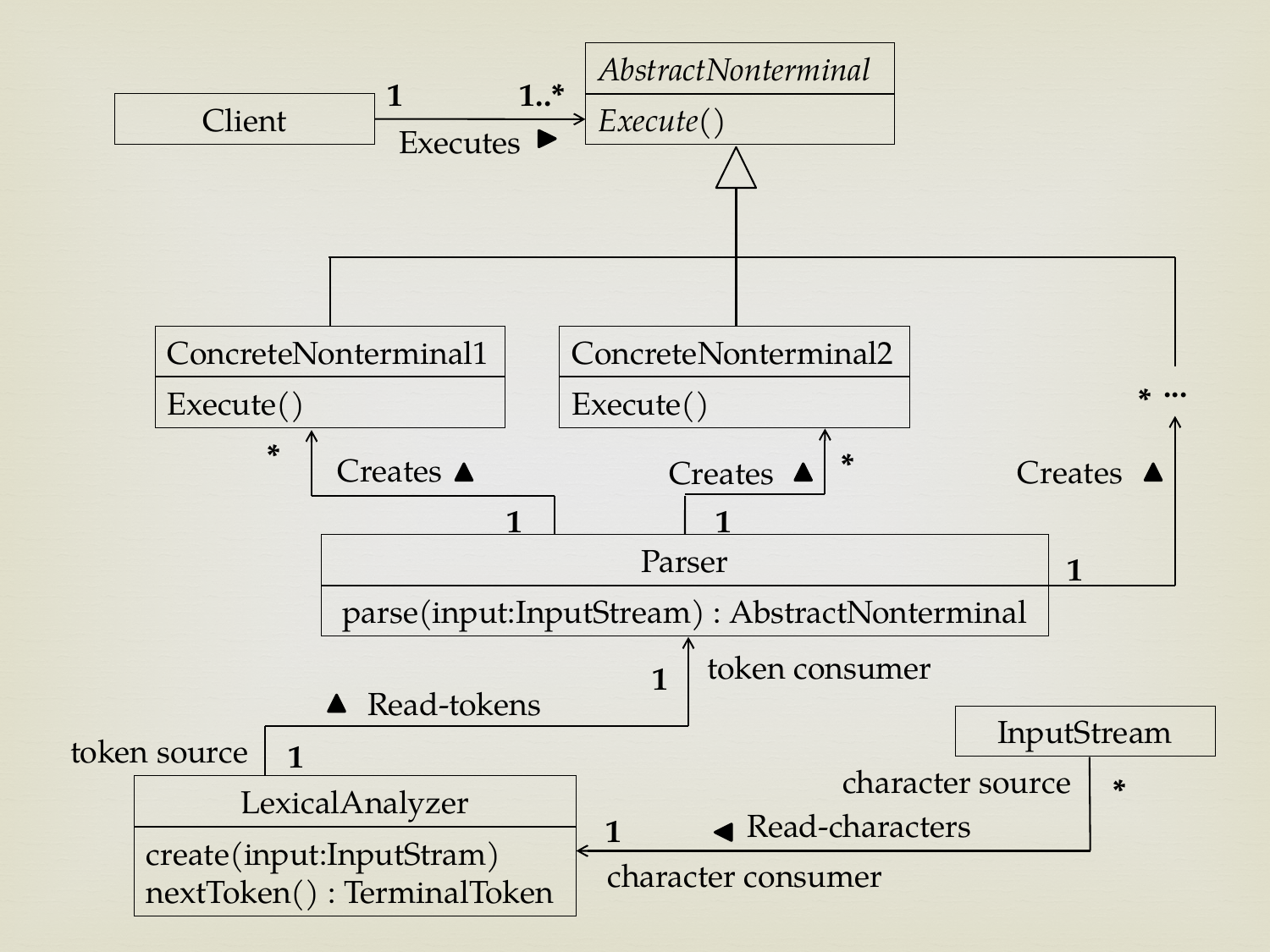

AbstractNonterminal
Execute()
1..*
1
Client
Executes

ConcreteNonterminal1
Execute()
ConcreteNonterminal2
Execute()
...
*
*
*
Creates
Creates
Creates

1
1
Parser
parse(input:InputStream) : AbstractNonterminal
1
token consumer
1
Read-tokens

InputStream
token source
1
character source
*
LexicalAnalyzer
create(input:InputStram)
nextToken() : TerminalToken
Read-characters
1

character consumer